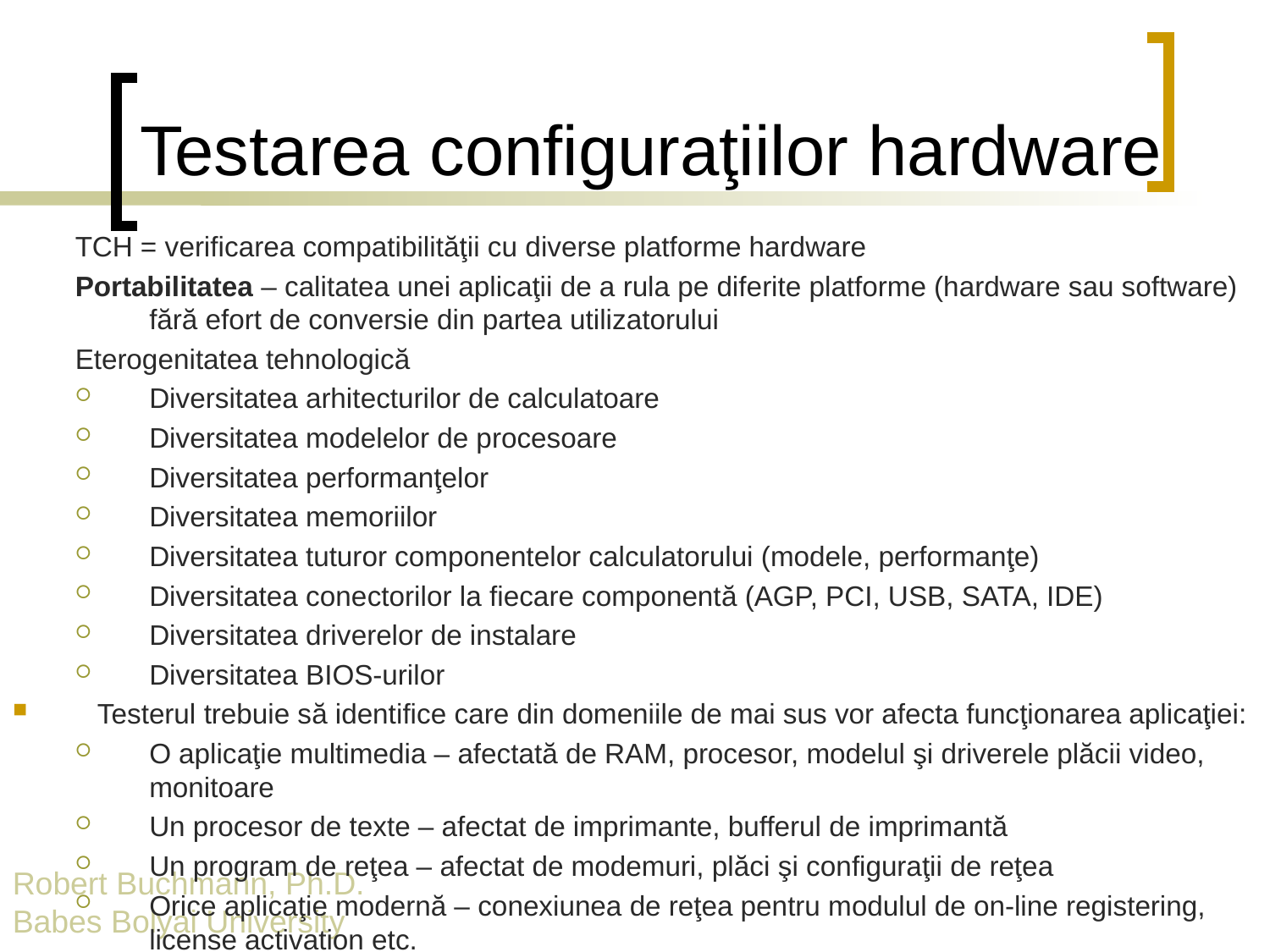

# Testarea configuraţiilor hardware
TCH = verificarea compatibilităţii cu diverse platforme hardware
Portabilitatea – calitatea unei aplicaţii de a rula pe diferite platforme (hardware sau software) fără efort de conversie din partea utilizatorului
Eterogenitatea tehnologică
Diversitatea arhitecturilor de calculatoare
Diversitatea modelelor de procesoare
Diversitatea performanţelor
Diversitatea memoriilor
Diversitatea tuturor componentelor calculatorului (modele, performanţe)
Diversitatea conectorilor la fiecare componentă (AGP, PCI, USB, SATA, IDE)
Diversitatea driverelor de instalare
Diversitatea BIOS-urilor
Testerul trebuie să identifice care din domeniile de mai sus vor afecta funcţionarea aplicaţiei:
O aplicaţie multimedia – afectată de RAM, procesor, modelul şi driverele plăcii video, monitoare
Un procesor de texte – afectat de imprimante, bufferul de imprimantă
Un program de reţea – afectat de modemuri, plăci şi configuraţii de reţea
Orice aplicaţie modernă – conexiunea de reţea pentru modulul de on-line registering, license activation etc.